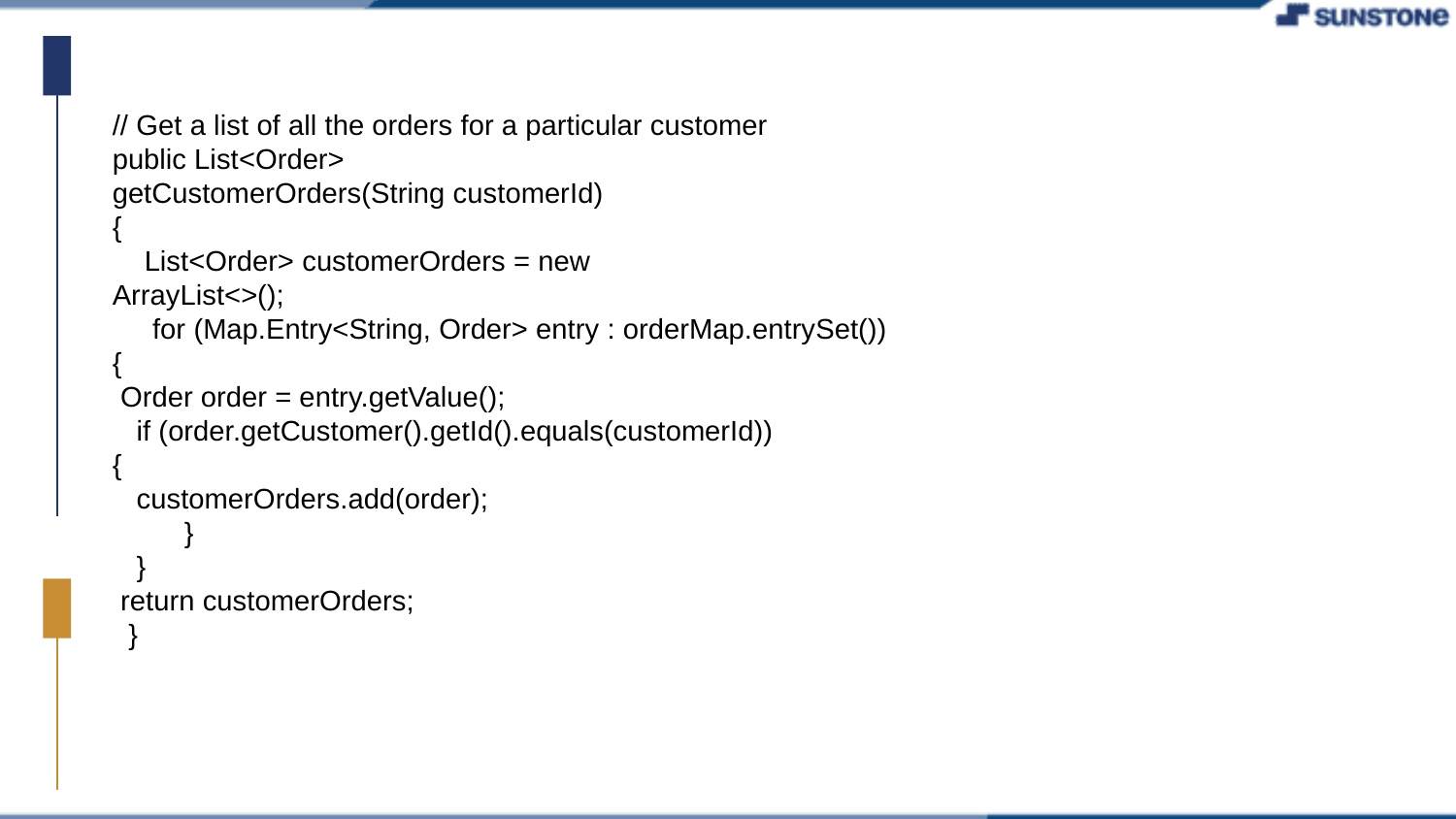

// Get a list of all the orders for a particular customer
public List<Order>
getCustomerOrders(String customerId)
{
    List<Order> customerOrders = new
ArrayList<>();
     for (Map.Entry<String, Order> entry : orderMap.entrySet())
{
 Order order = entry.getValue();
   if (order.getCustomer().getId().equals(customerId))
{
   customerOrders.add(order);
         }
   }
 return customerOrders;
  }